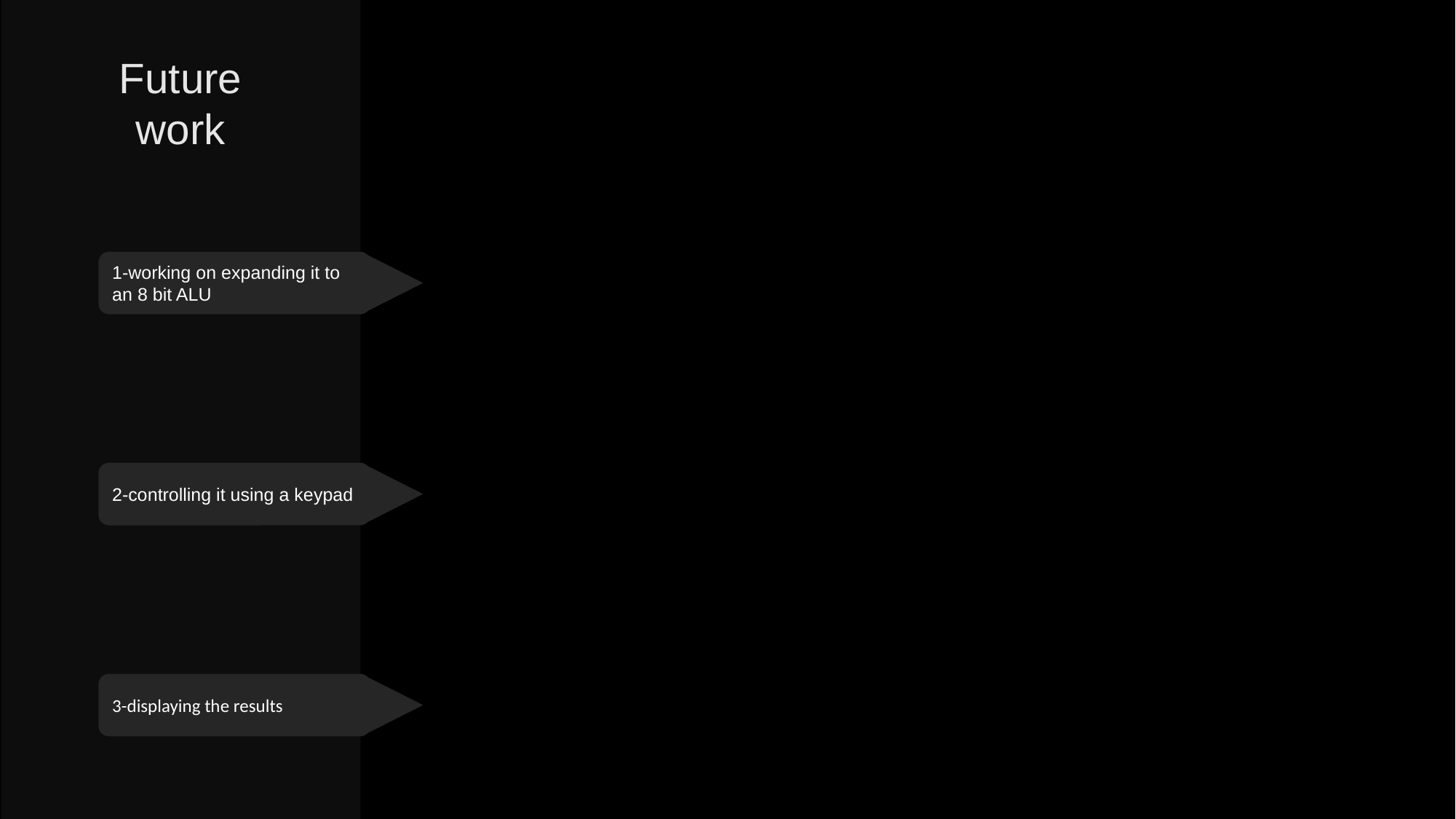

Connect the rows and columns of the keypad to the appropriate pins on the 74C922 IC.
This step enhance the program even more due to it being easier to use by the user.
Program usage

Future work
1-working on expanding it to an 8 bit ALU

• Connect the outputs of your decoder (which represent the binary-coded decimal or other code for each digit) to the inputs of the seven-segment display.

• If you have multiple seven-segment displays to show multi-digit numbers, you might need to implement multiplexing. In this case, rapidly cycle through the displays and update the segments for each digit.
2-controlling it using a keypad

3-displaying the results